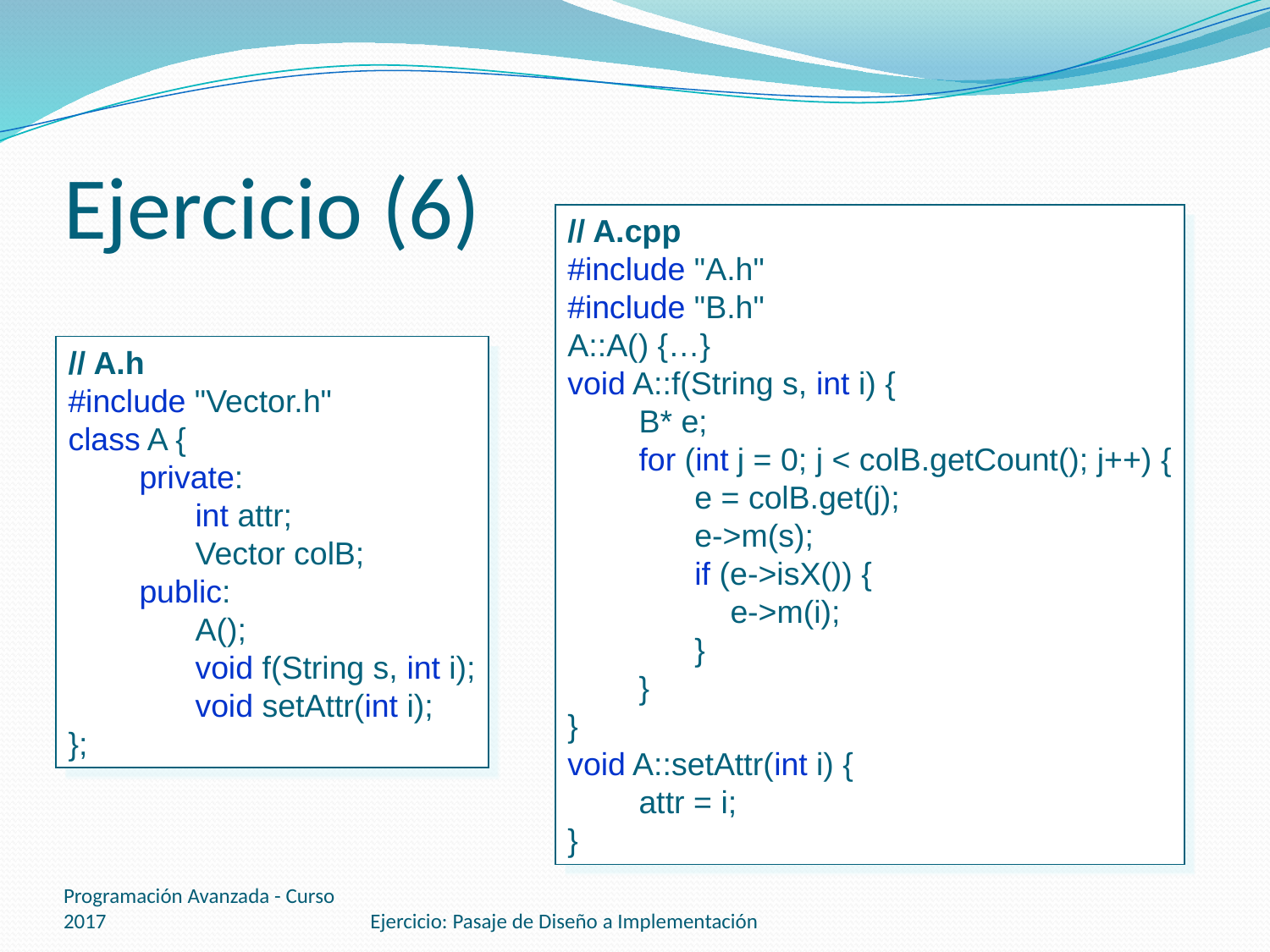

# Ejercicio (6)
// A.cpp
#include "A.h"
#include "B.h"
A::A() {…}
void A::f(String s, int i) {
        B* e;
        for (int j = 0; j < colB.getCount(); j++) {
	e = colB.get(j);
	e->m(s);
	if (e->isX()) {
	    e->m(i);
	}
        }
}
void A::setAttr(int i) {
        attr = i;
}
// A.h
#include "Vector.h"
class A {
        private:
	int attr;
	Vector colB;
        public:
	A();
	void f(String s, int i);
	void setAttr(int i);
};
Programación Avanzada - Curso 2017
Ejercicio: Pasaje de Diseño a Implementación